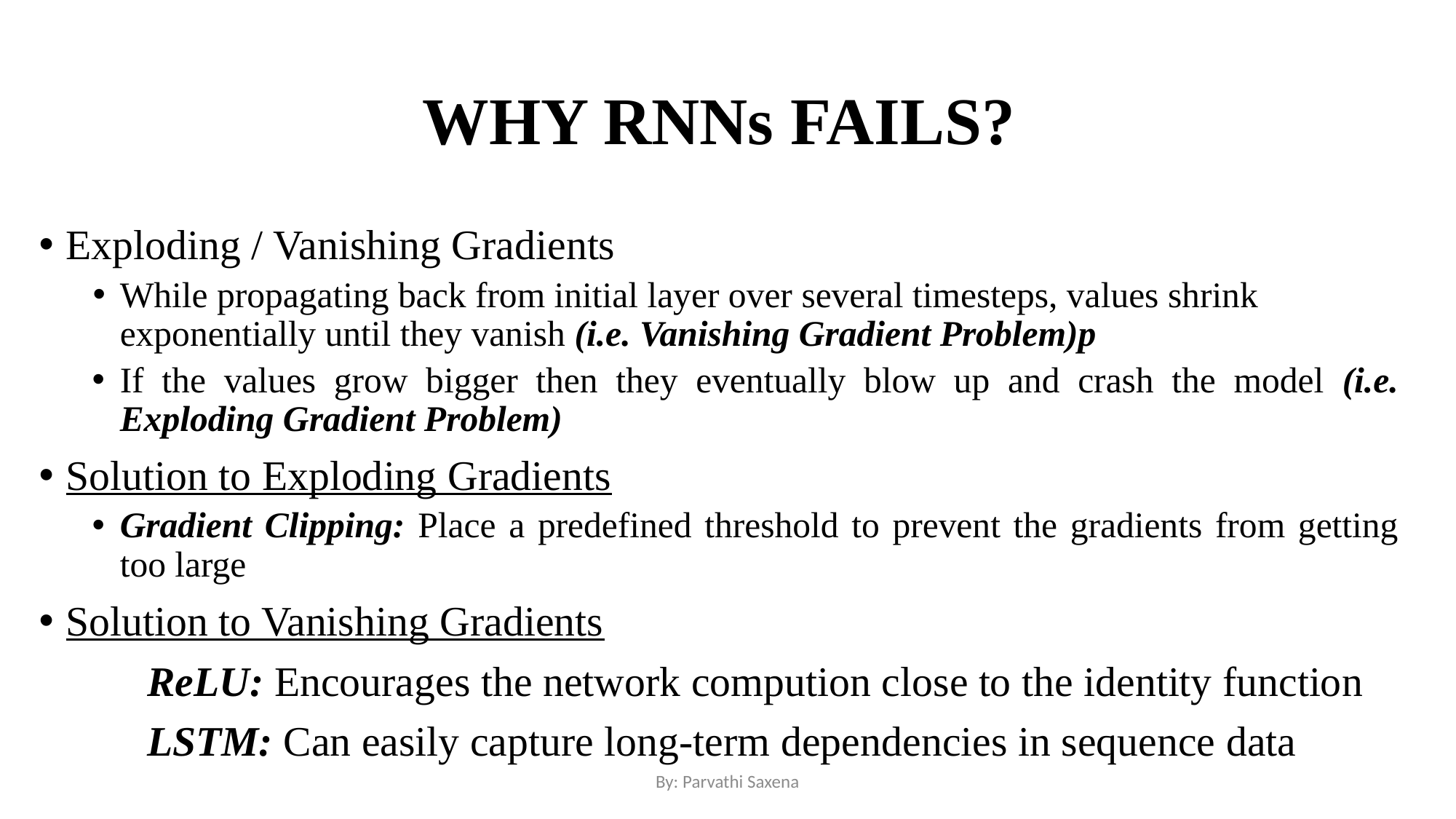

# WHY RNNs FAILS?
Exploding / Vanishing Gradients
While propagating back from initial layer over several timesteps, values shrink exponentially until they vanish (i.e. Vanishing Gradient Problem)p
If the values grow bigger then they eventually blow up and crash the model (i.e. Exploding Gradient Problem)
Solution to Exploding Gradients
Gradient Clipping: Place a predefined threshold to prevent the gradients from getting too large
Solution to Vanishing Gradients
	ReLU: Encourages the network compution close to the identity function
	LSTM: Can easily capture long-term dependencies in sequence data
By: Parvathi Saxena